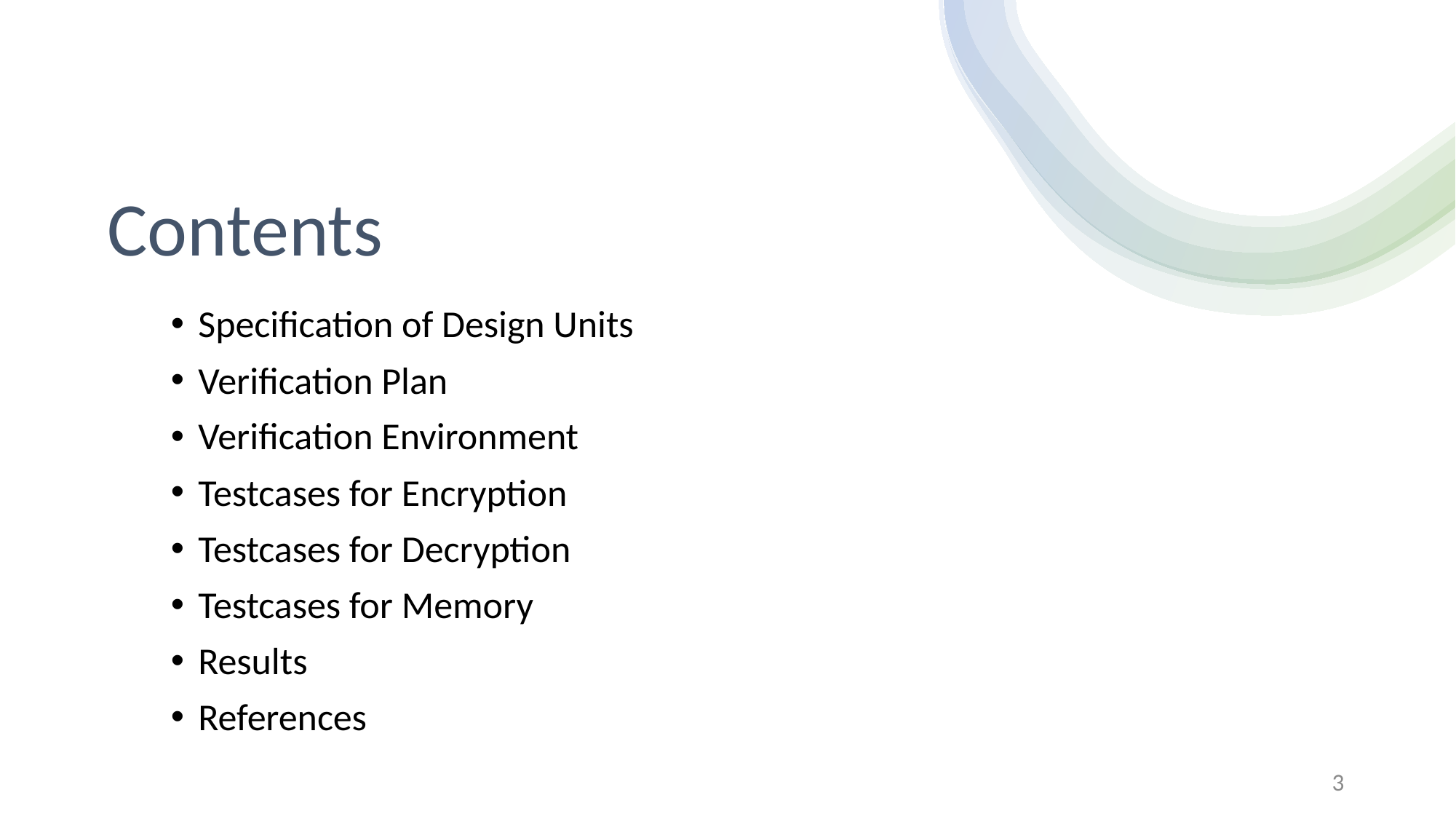

# Contents
Specification of Design Units
Verification Plan
Verification Environment
Testcases for Encryption
Testcases for Decryption
Testcases for Memory
Results
References
3